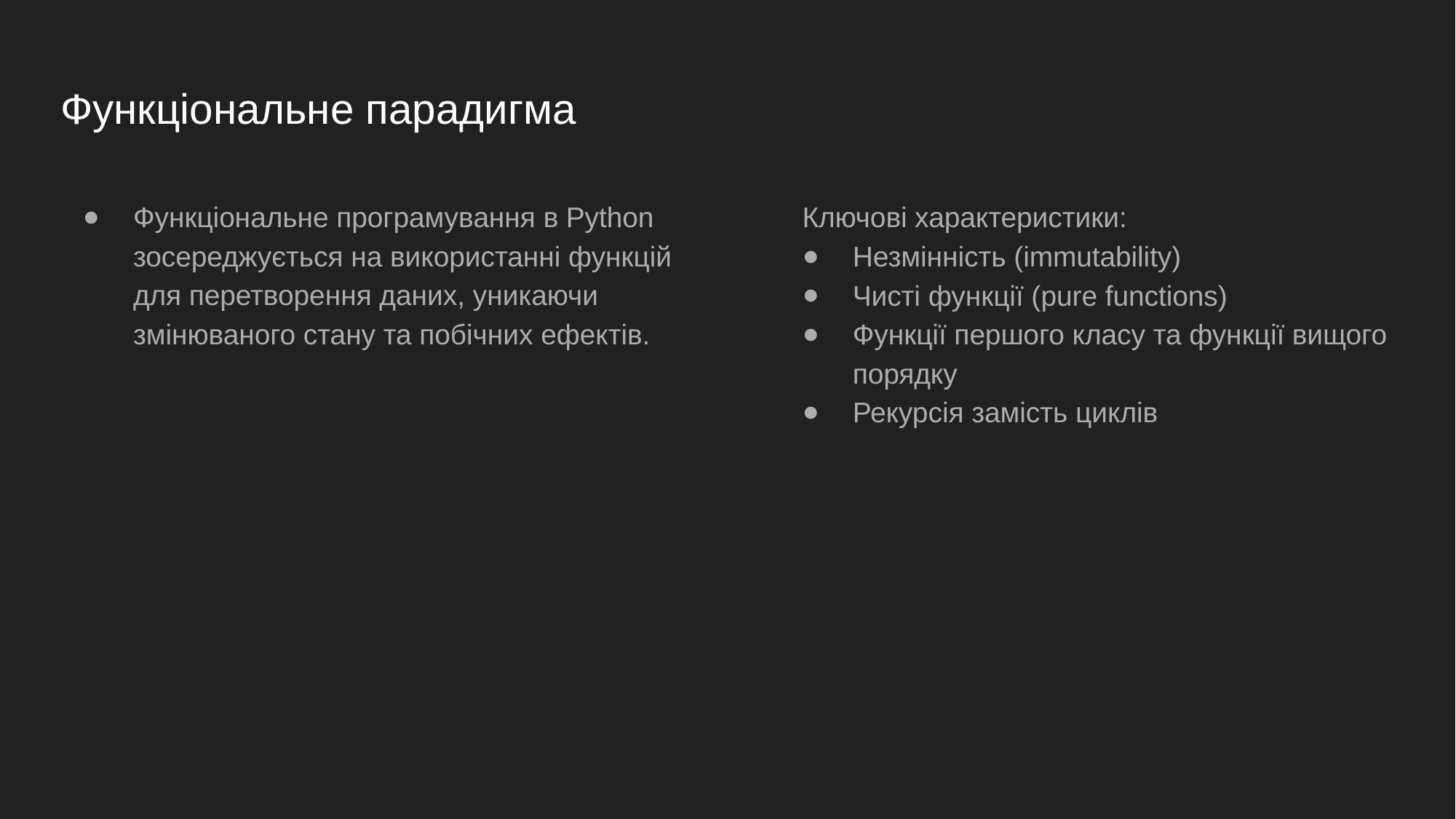

# Функціональне парадигма
Функціональне програмування в Python зосереджується на використанні функцій для перетворення даних, уникаючи змінюваного стану та побічних ефектів.
Ключові характеристики:
Незмінність (immutability)
Чисті функції (pure functions)
Функції першого класу та функції вищого порядку
Рекурсія замість циклів